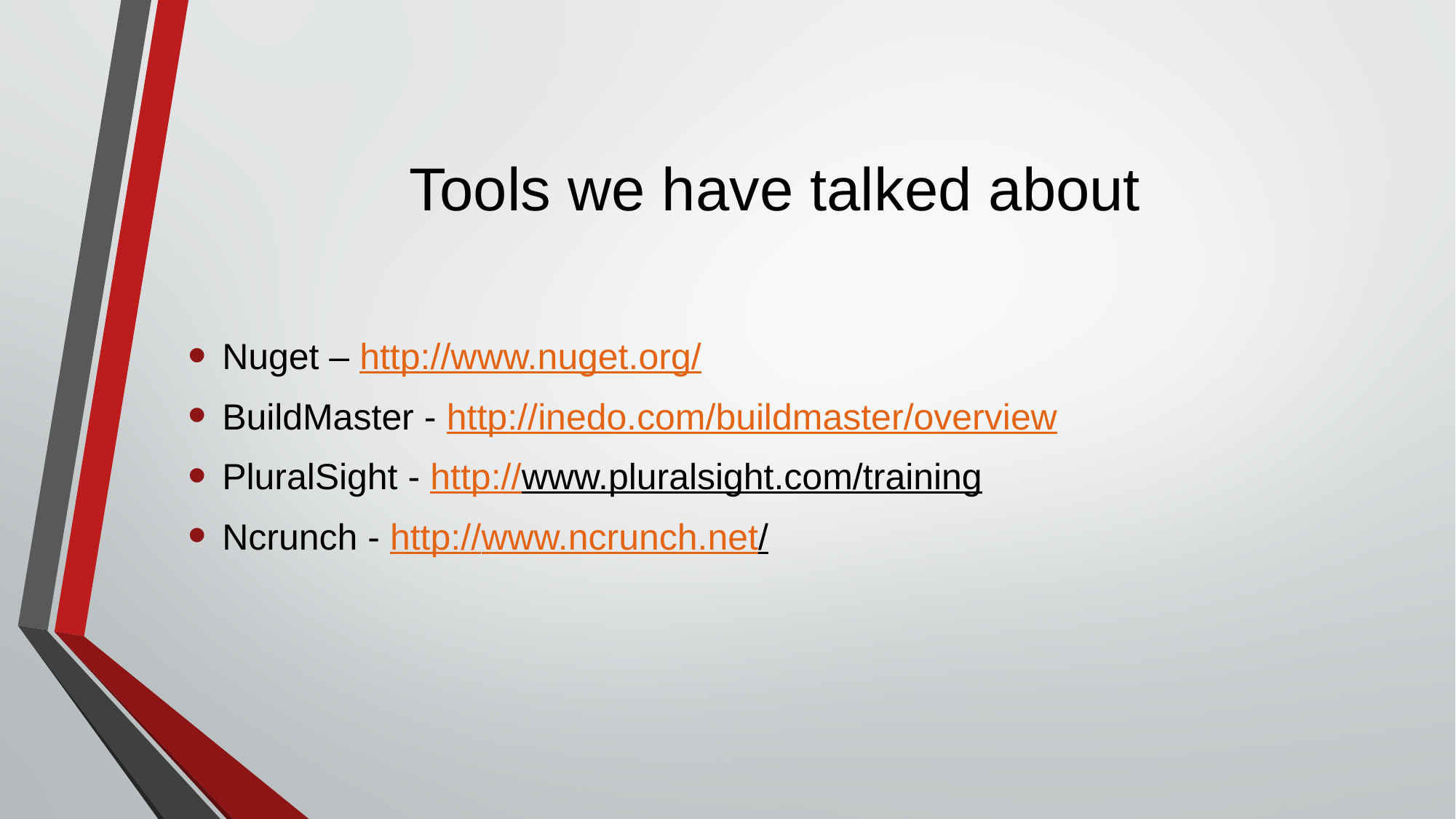

# Tools we have talked about
Nuget – http://www.nuget.org/
BuildMaster - http://inedo.com/buildmaster/overview
PluralSight - http://www.pluralsight.com/training
Ncrunch - http://www.ncrunch.net/